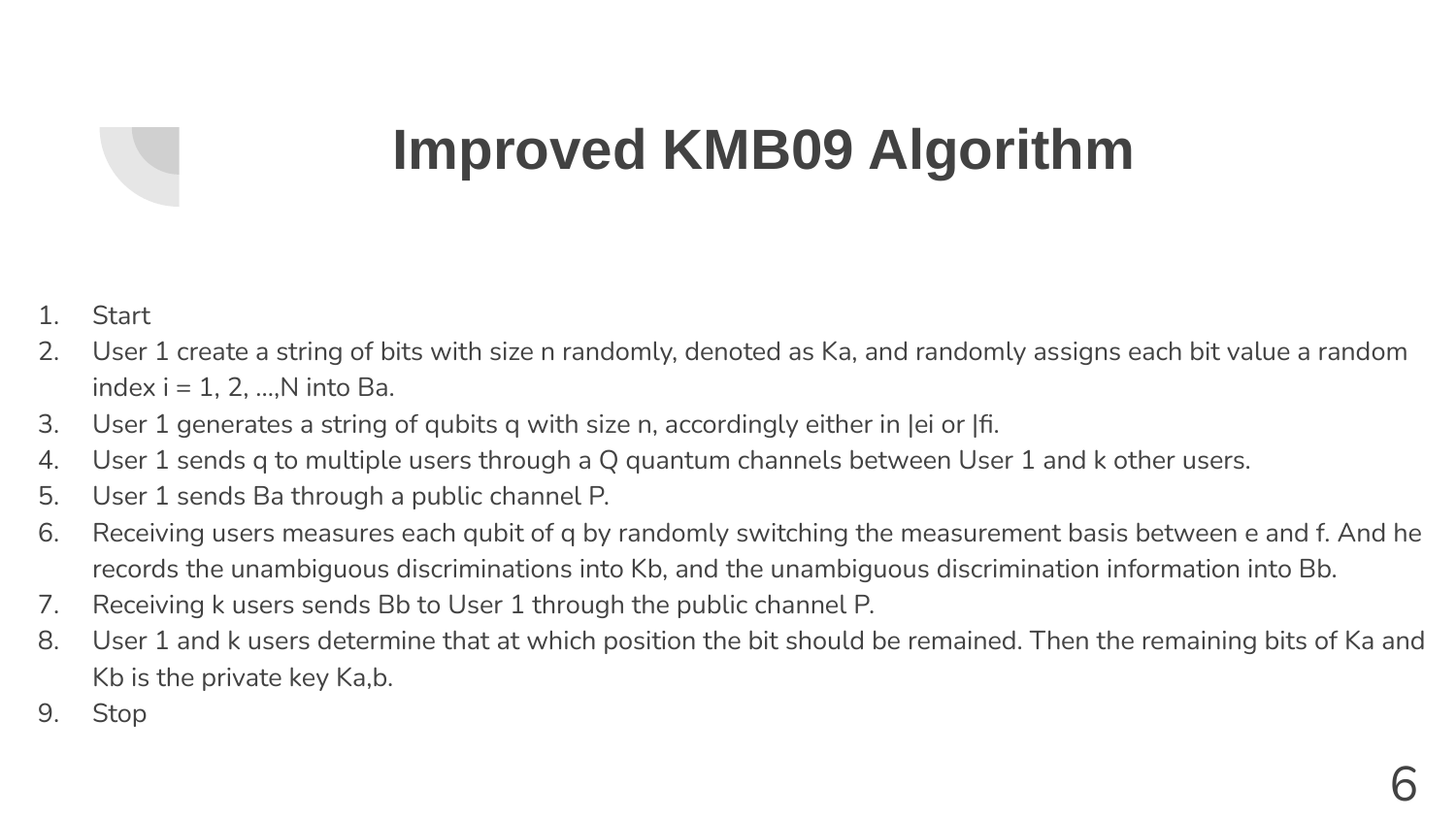

# Improved KMB09 Algorithm
Start
User 1 create a string of bits with size n randomly, denoted as Ka, and randomly assigns each bit value a random index i = 1, 2, ...,N into Ba.
User 1 generates a string of qubits q with size n, accordingly either in |ei or |fi.
User 1 sends q to multiple users through a Q quantum channels between User 1 and k other users.
User 1 sends Ba through a public channel P.
Receiving users measures each qubit of q by randomly switching the measurement basis between e and f. And he records the unambiguous discriminations into Kb, and the unambiguous discrimination information into Bb.
Receiving k users sends Bb to User 1 through the public channel P.
User 1 and k users determine that at which position the bit should be remained. Then the remaining bits of Ka and Kb is the private key Ka,b.
Stop
6